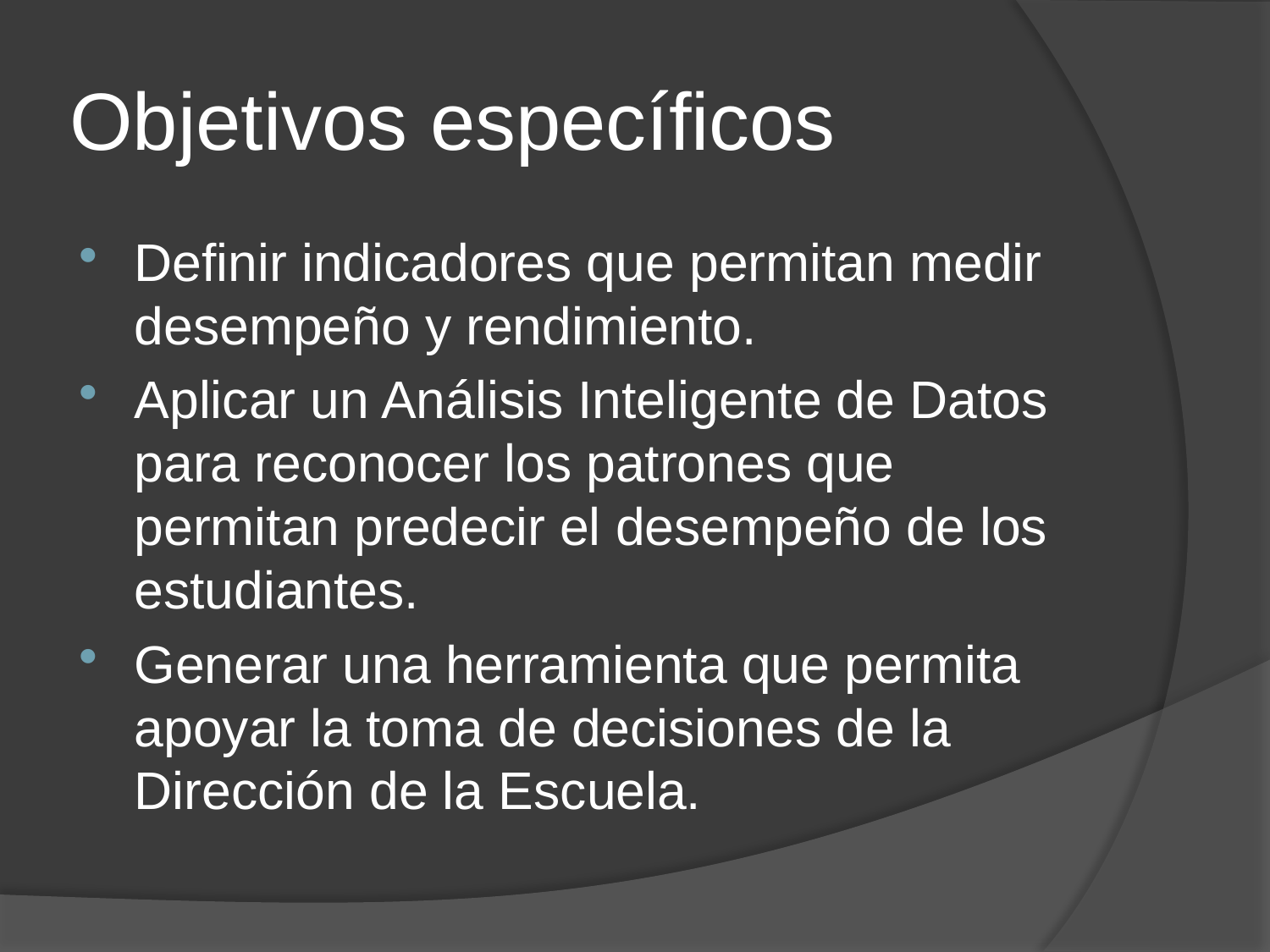

# Objetivos específicos
Definir indicadores que permitan medir desempeño y rendimiento.
Aplicar un Análisis Inteligente de Datos para reconocer los patrones que permitan predecir el desempeño de los estudiantes.
Generar una herramienta que permita apoyar la toma de decisiones de la Dirección de la Escuela.